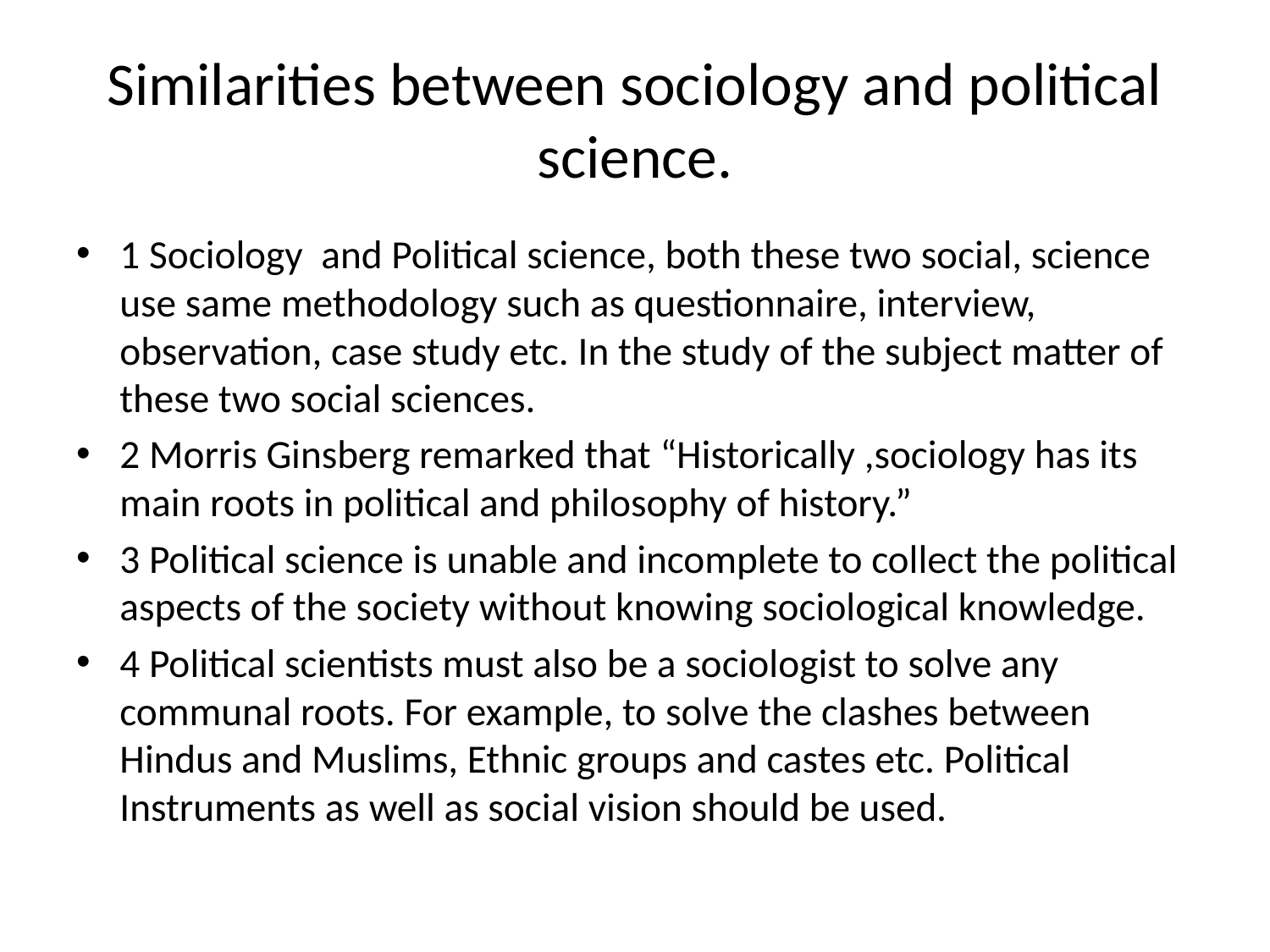

# Similarities between sociology and political science.
1 Sociology  and Political science, both these two social, science use same methodology such as questionnaire, interview, observation, case study etc. In the study of the subject matter of these two social sciences.
2 Morris Ginsberg remarked that “Historically ,sociology has its main roots in political and philosophy of history.”
3 Political science is unable and incomplete to collect the political aspects of the society without knowing sociological knowledge.
4 Political scientists must also be a sociologist to solve any communal roots. For example, to solve the clashes between Hindus and Muslims, Ethnic groups and castes etc. Political Instruments as well as social vision should be used.